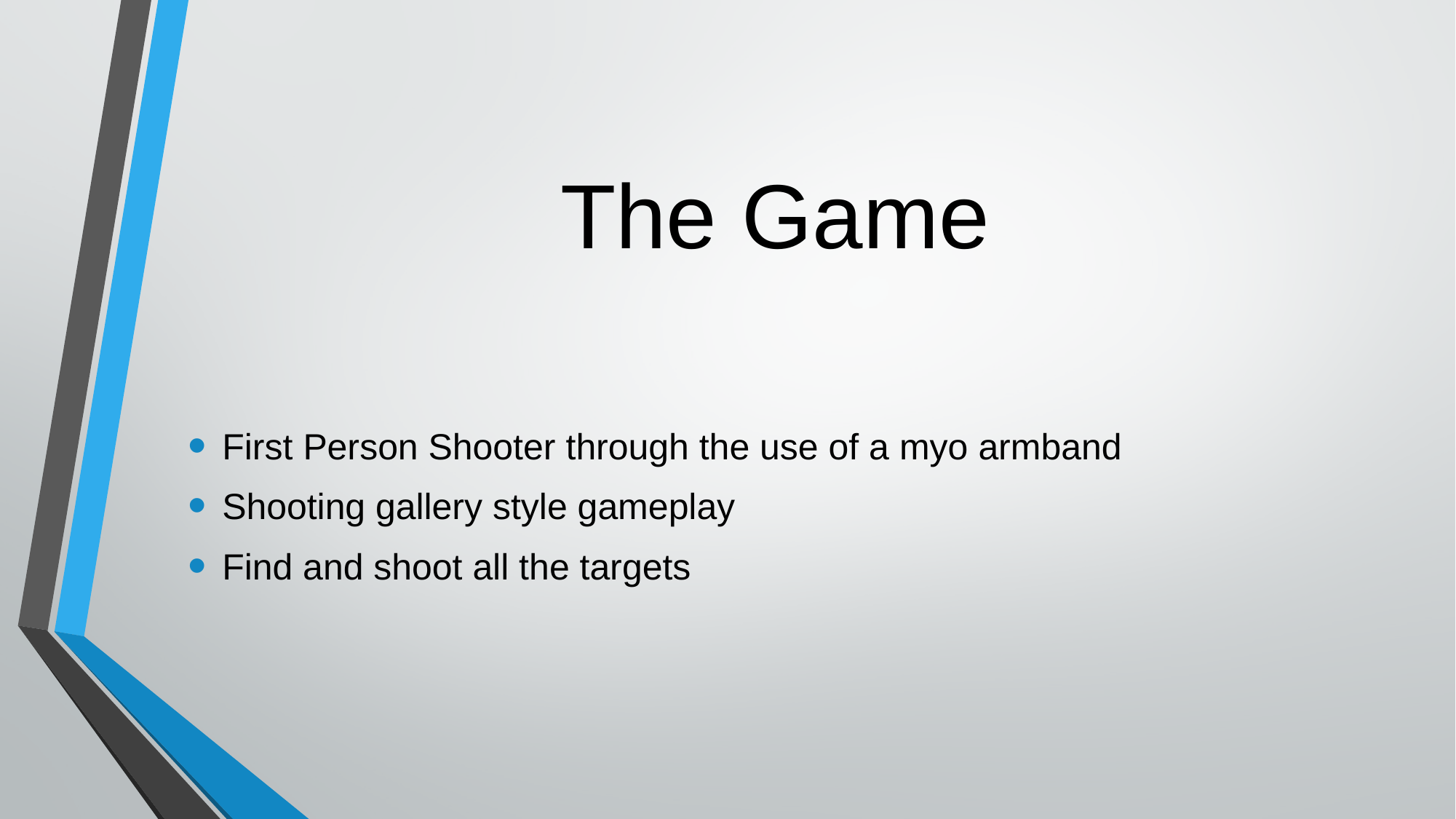

# The Game
First Person Shooter through the use of a myo armband
Shooting gallery style gameplay
Find and shoot all the targets